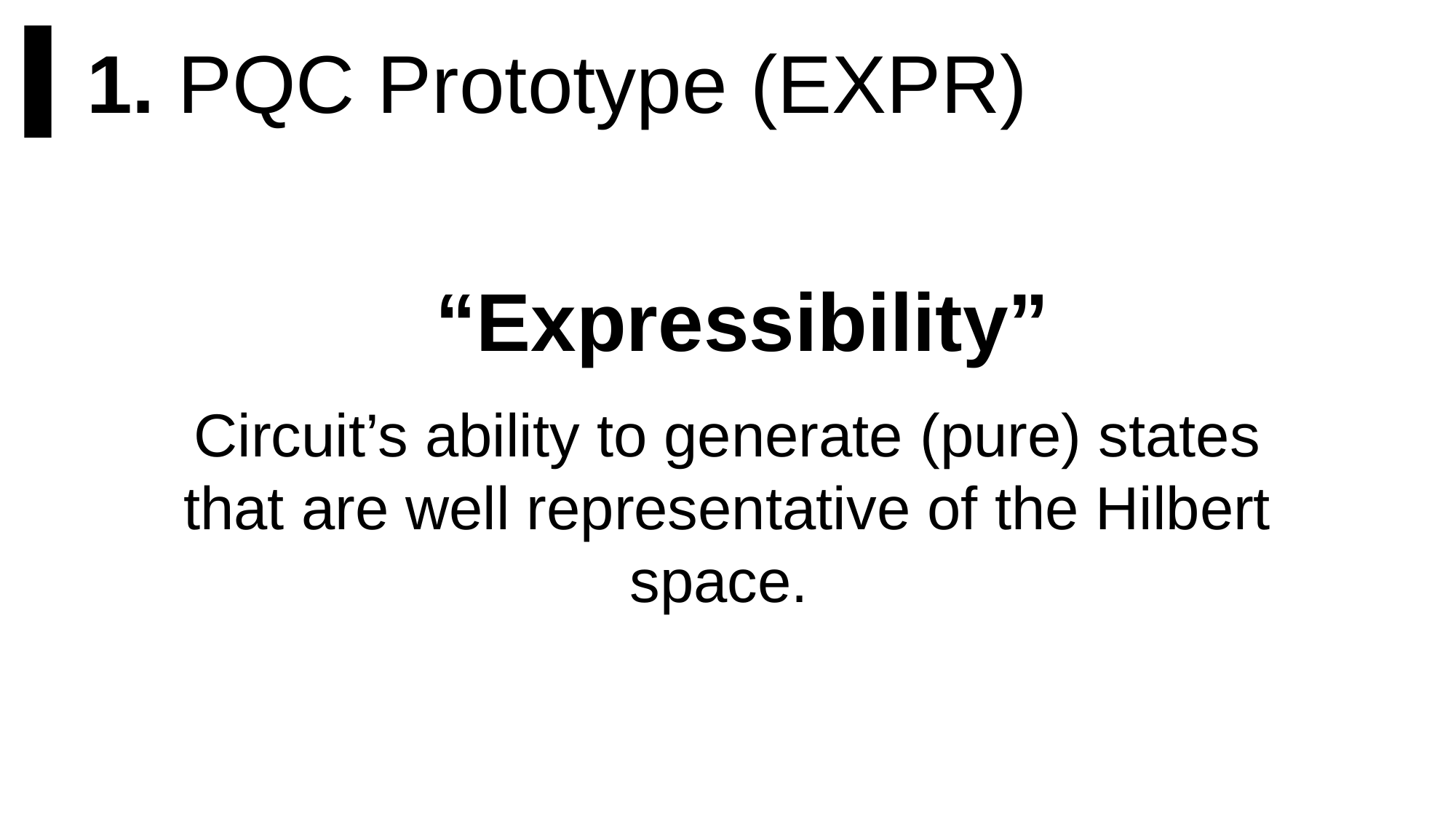

1. PQC Prototype (EXPR)
“Expressibility”
 Circuit’s ability to generate (pure) states
that are well representative of the Hilbert space.